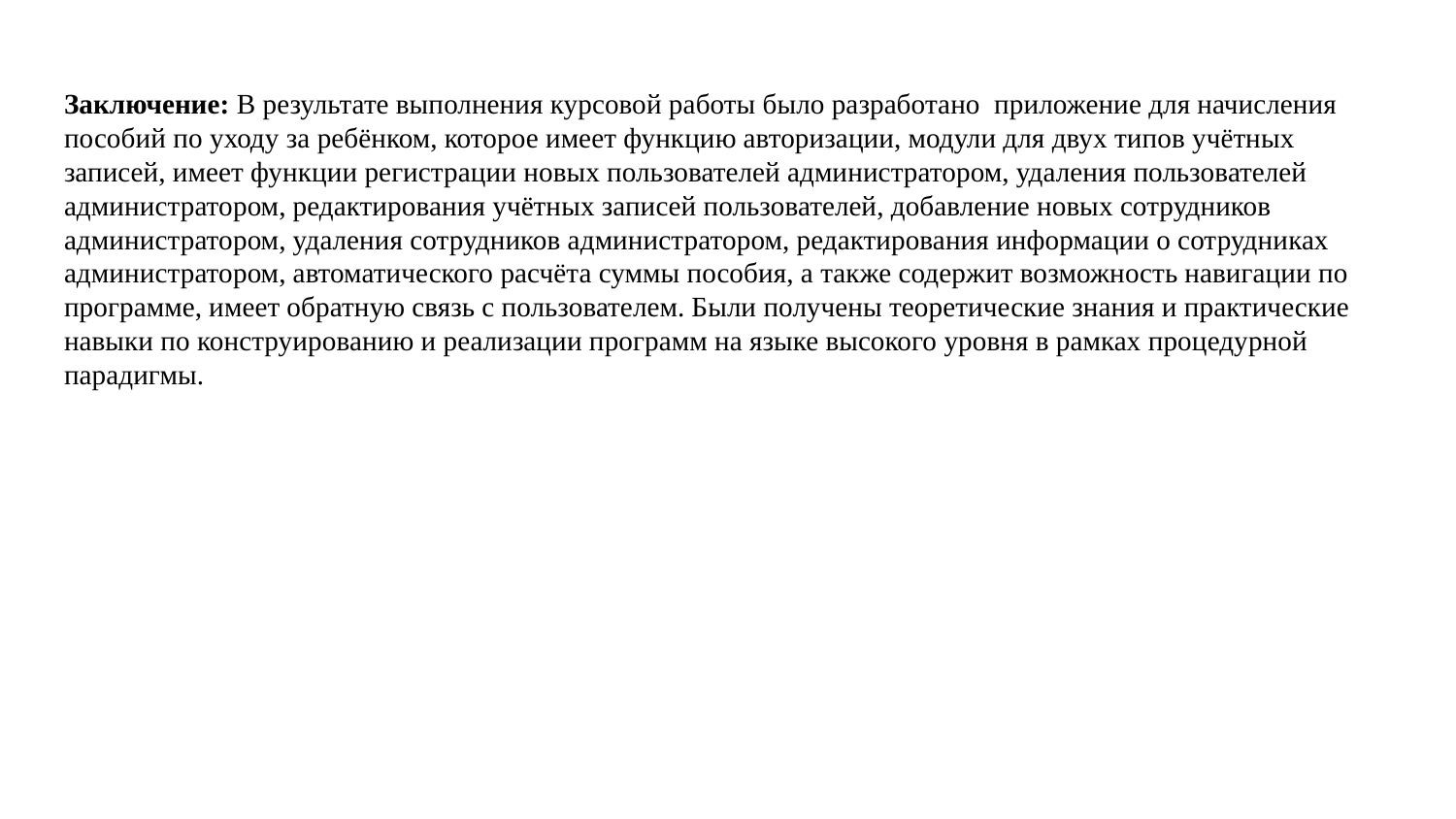

# Заключение: В результате выполнения курсовой работы было разработано  приложение для начисления пособий по уходу за ребёнком, которое имеет функцию авторизации, модули для двух типов учётных записей, имеет функции регистрации новых пользователей администратором, удаления пользователей администратором, редактирования учётных записей пользователей, добавление новых сотрудников администратором, удаления сотрудников администратором, редактирования информации о сотрудниках администратором, автоматического расчёта суммы пособия, а также содержит возможность навигации по программе, имеет обратную связь с пользователем. Были получены теоретические знания и практические навыки по конструированию и реализации программ на языке высокого уровня в рамках процедурной парадигмы.